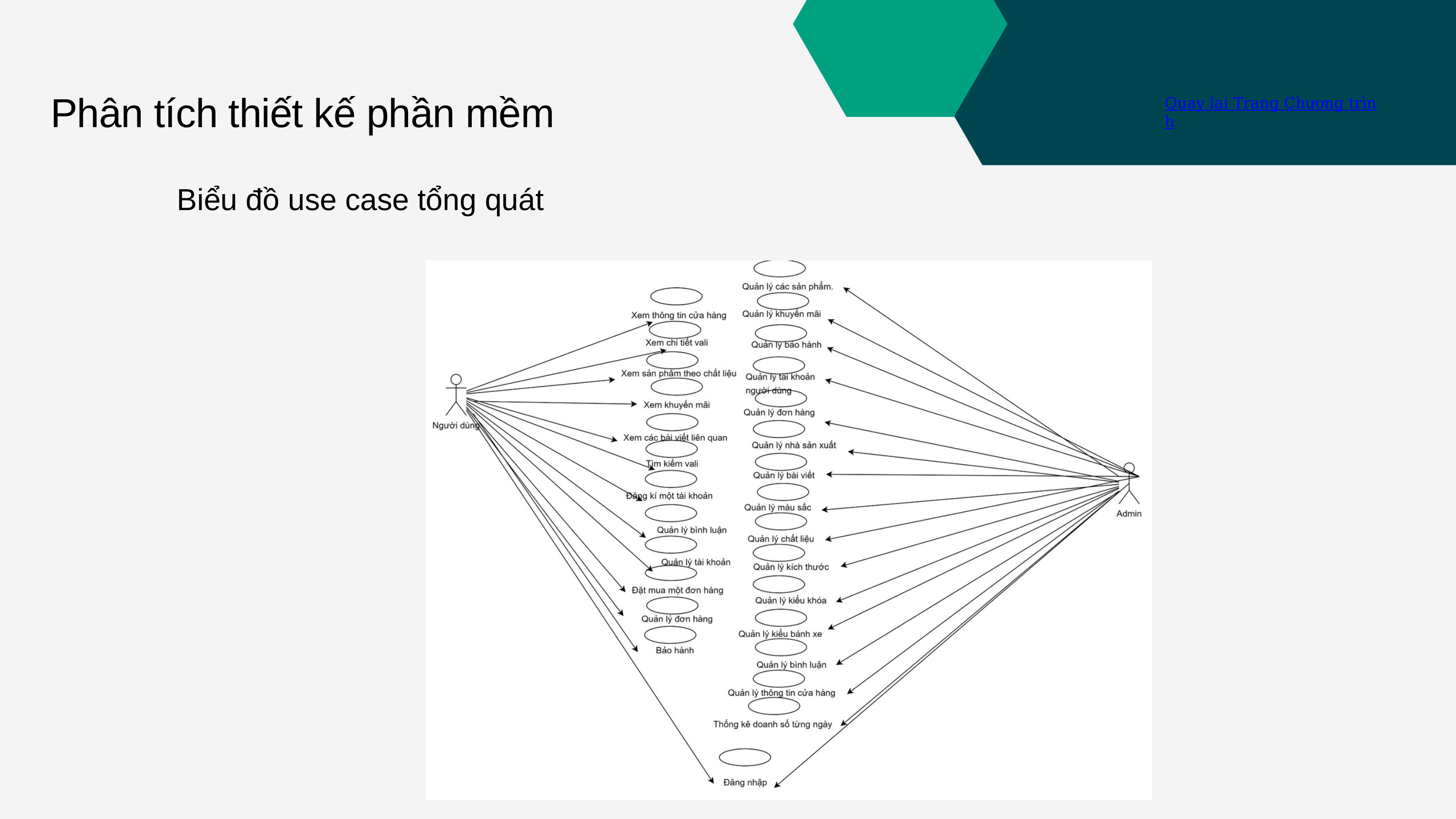

Phân tích thiết kế phần mềm
Quay lại Trang Chương trình
Biểu đồ use case tổng quát